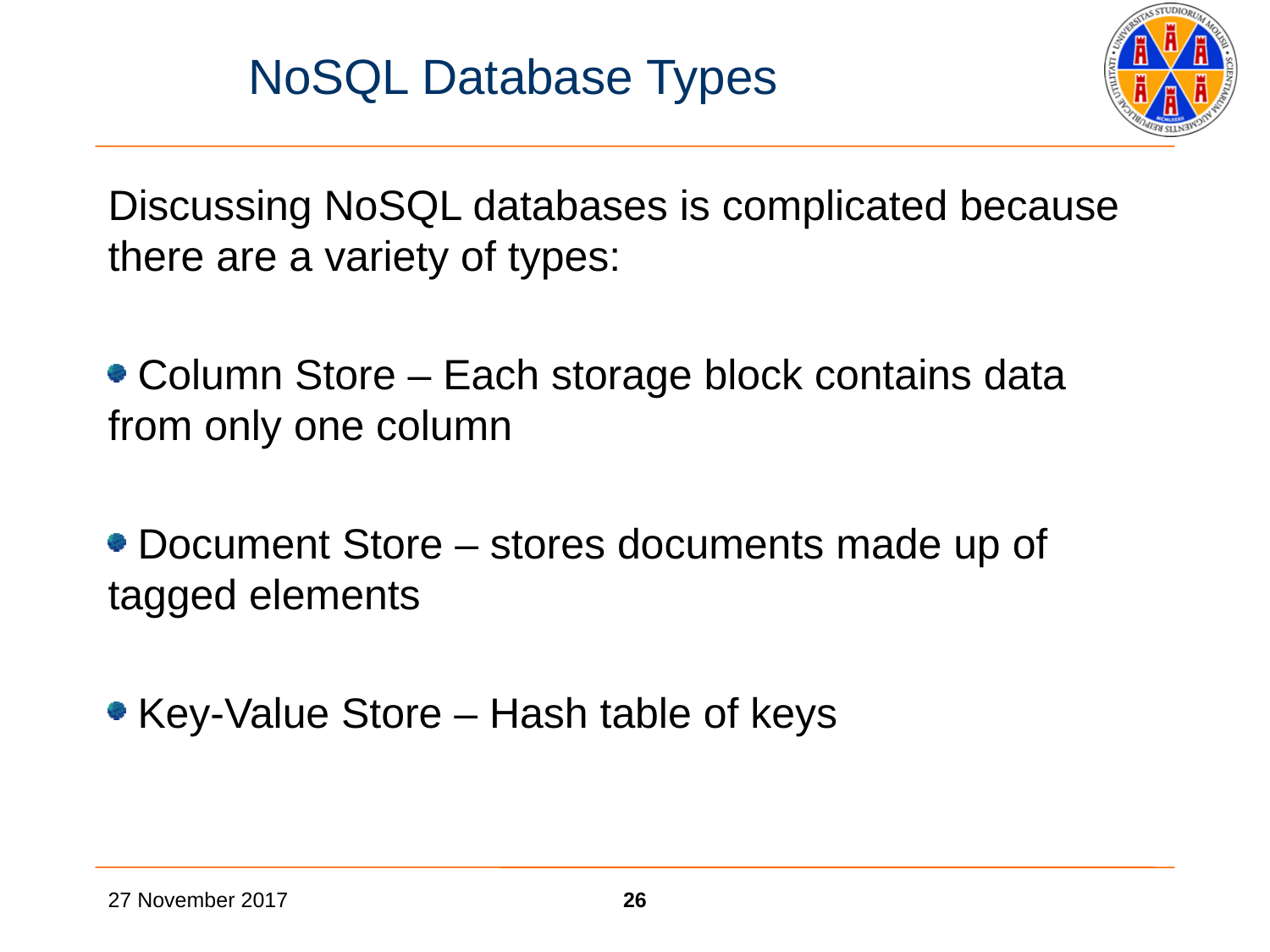

# NoSQL Database Types
Discussing NoSQL databases is complicated because there are a variety of types:

 Column Store – Each storage block contains data from only one column

 Document Store – stores documents made up of tagged elements

 Key-Value Store – Hash table of keys

27 November 2017
26